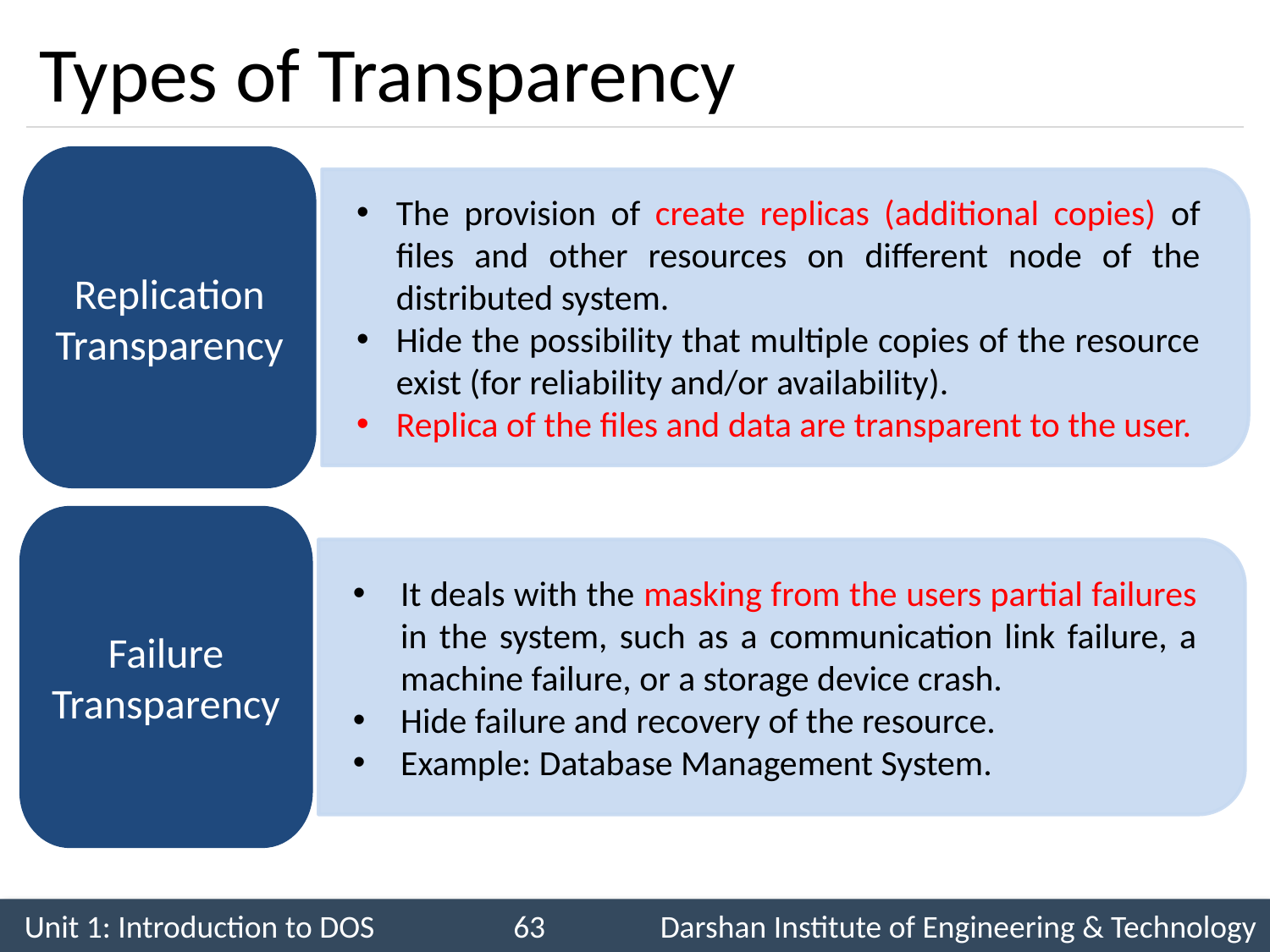

# Types of Transparency
Replication Transparency
The provision of create replicas (additional copies) of files and other resources on different node of the distributed system.
Hide the possibility that multiple copies of the resource exist (for reliability and/or availability).
Replica of the files and data are transparent to the user.
Failure Transparency
It deals with the masking from the users partial failures in the system, such as a communication link failure, a machine failure, or a storage device crash.
Hide failure and recovery of the resource.
Example: Database Management System.